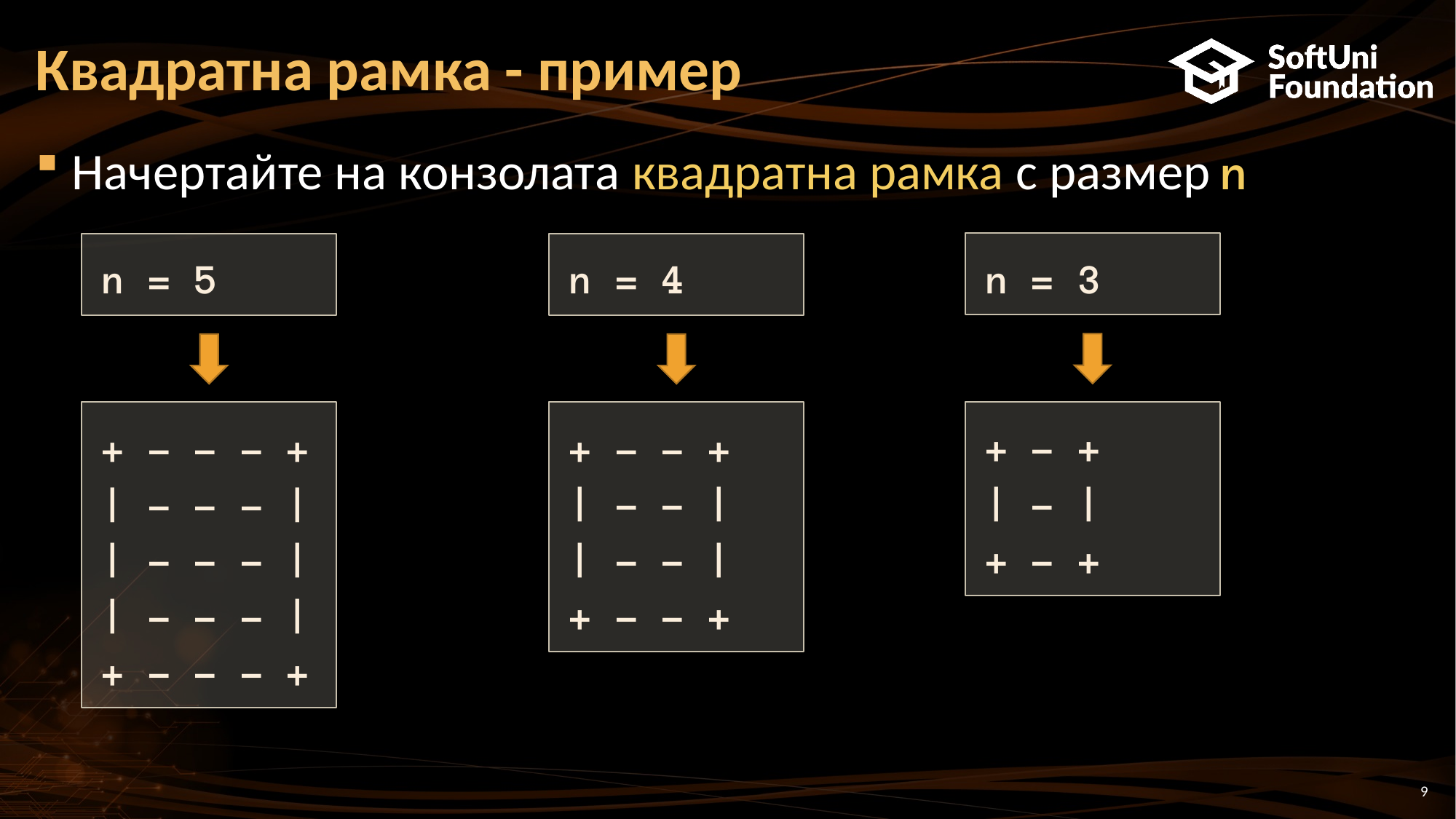

# Квадратна рамка - пример
Начертайте на конзолата квадратна рамка с размер n
n = 3

+ - +
| - |
+ - +
n = 5
n = 4

+ - - +
| - - |
| - - |
+ - - +

+ - - - +
| - - - |
| - - - |
| - - - |
+ - - - +
9